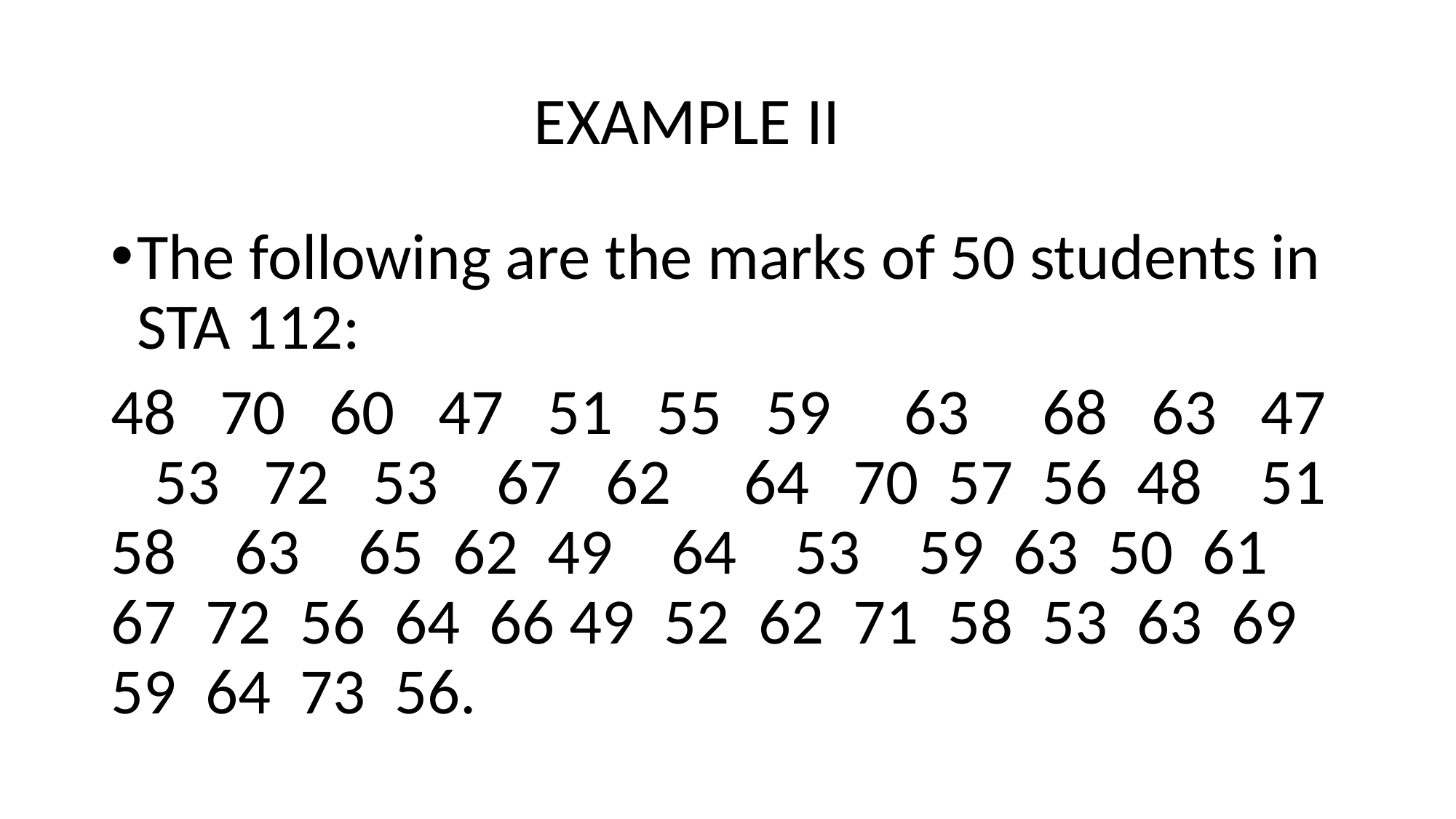

# EXAMPLE II
The following are the marks of 50 students in STA 112:
48   70   60   47   51   55   59     63     68   63   47     53   72   53    67   62     64   70  57  56  48    51  58    63    65  62  49    64    53    59  63  50  61  67  72  56  64  66 49  52  62  71  58  53  63  69  59  64  73  56.